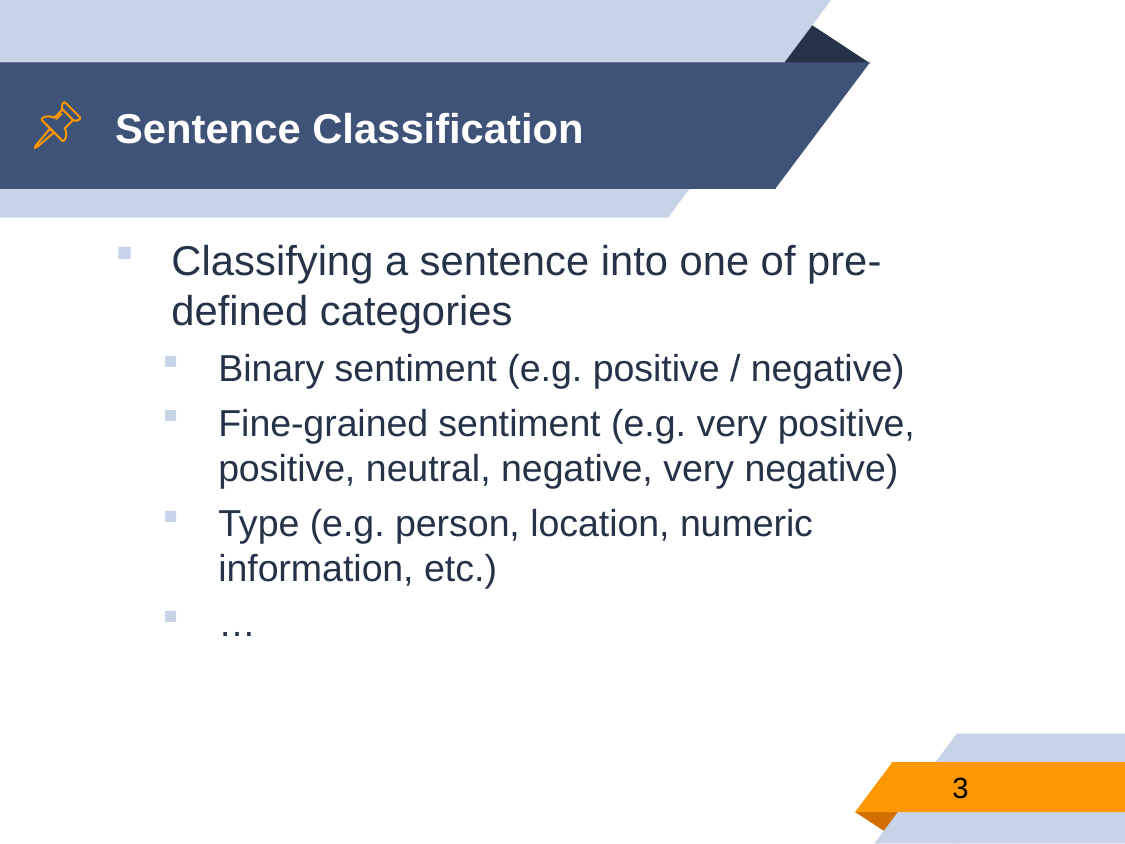

# Sentence Classification
Classifying a sentence into one of pre-defined categories
Binary sentiment (e.g. positive / negative)
Fine-grained sentiment (e.g. very positive, positive, neutral, negative, very negative)
Type (e.g. person, location, numeric information, etc.)
…
3